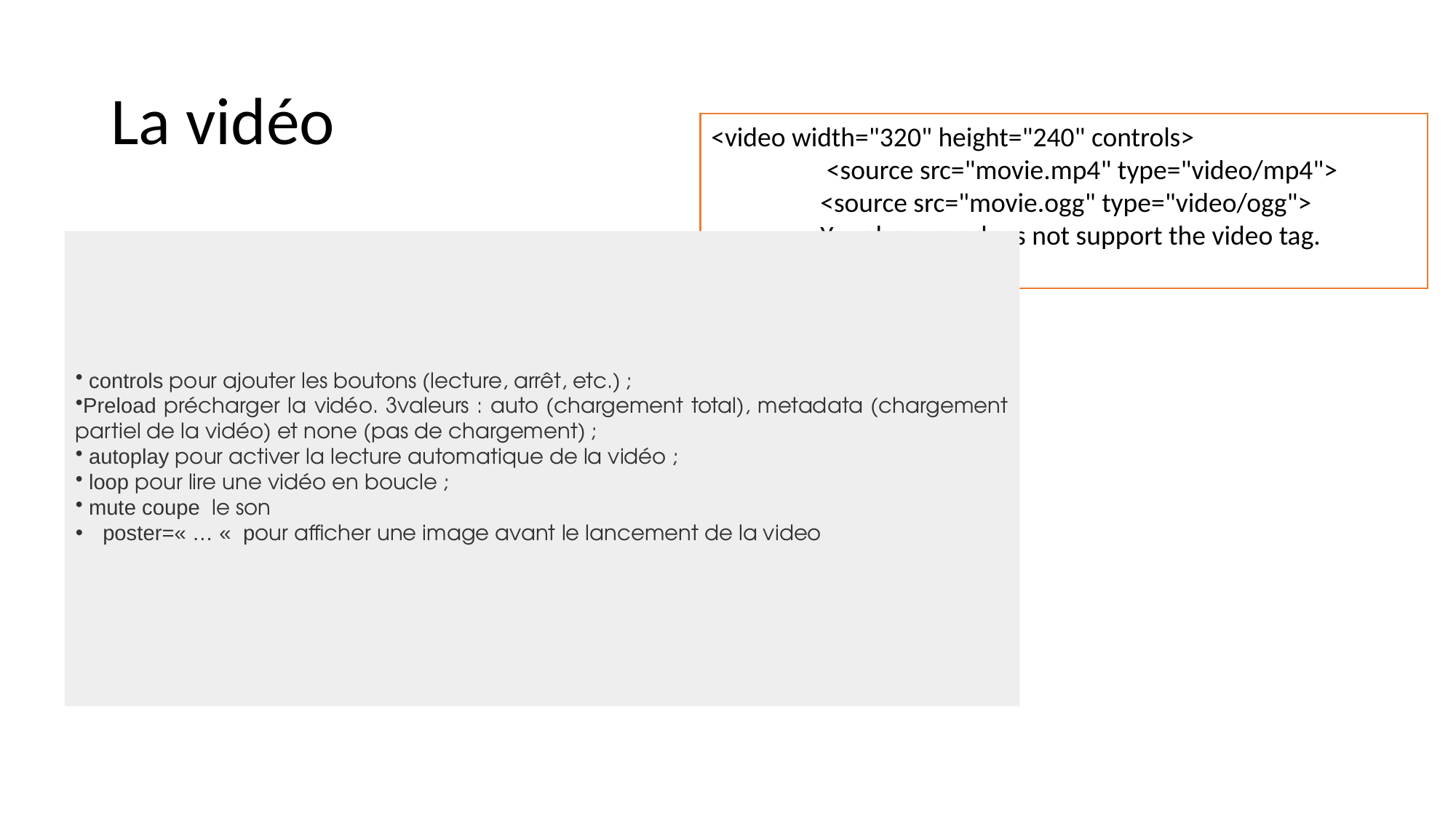

# La vidéo
<video width="320" height="240" controls>
 	 <source src="movie.mp4" type="video/mp4">
  	<source src="movie.ogg" type="video/ogg">
	Your browser does not support the video tag.
</video>
 controls pour ajouter les boutons (lecture, arrêt, etc.) ;
Preload précharger la vidéo. 3valeurs : auto (chargement total), metadata (chargement partiel de la vidéo) et none (pas de chargement) ;
 autoplay pour activer la lecture automatique de la vidéo ;
 loop pour lire une vidéo en boucle ;
 mute coupe  le son
poster=« … «  pour afficher une image avant le lancement de la video